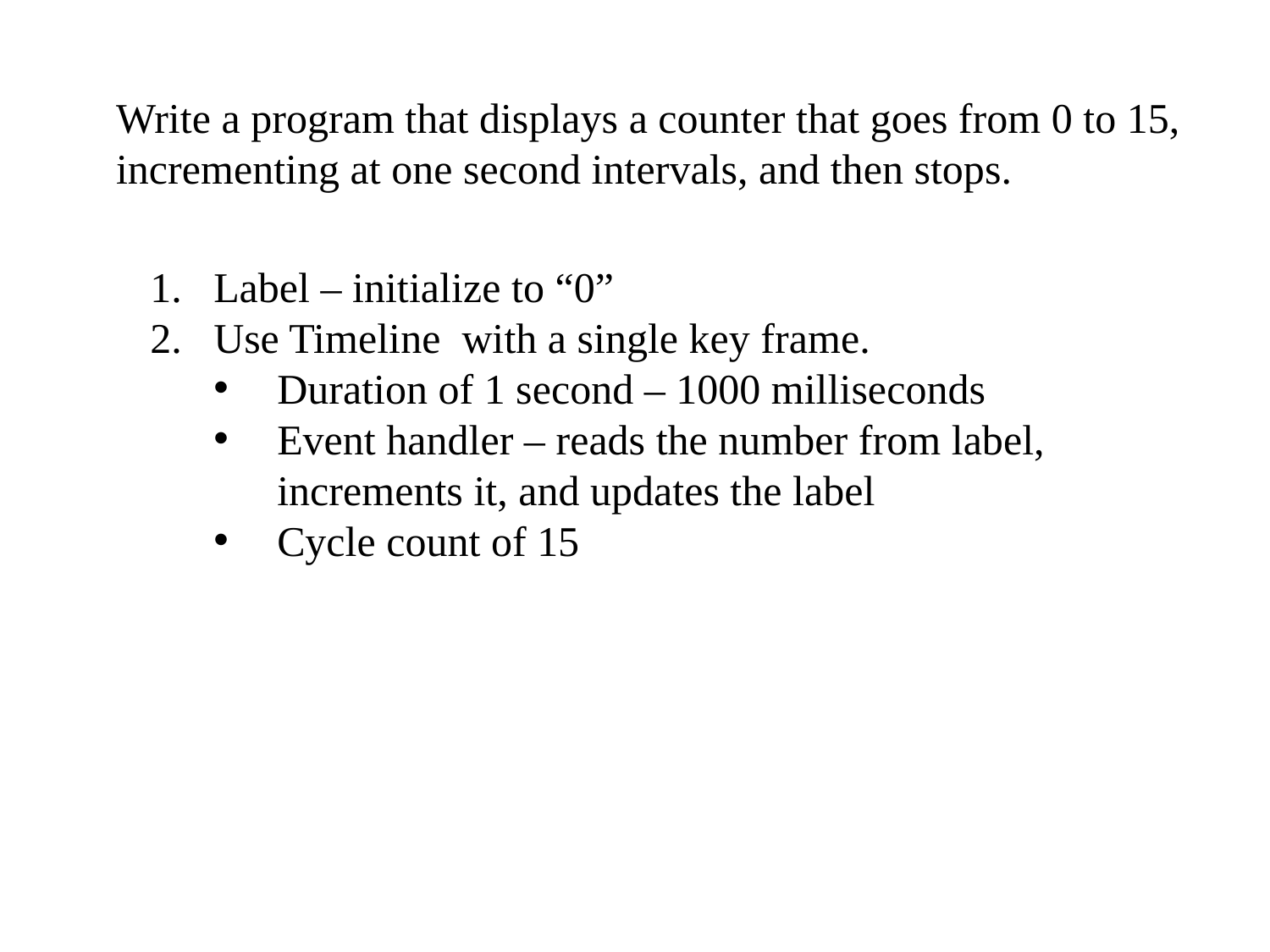

Write a program that displays a counter that goes from 0 to 15, incrementing at one second intervals, and then stops.
Label – initialize to “0”
Use Timeline  with a single key frame.
Duration of 1 second – 1000 milliseconds
Event handler – reads the number from label, increments it, and updates the label
Cycle count of 15